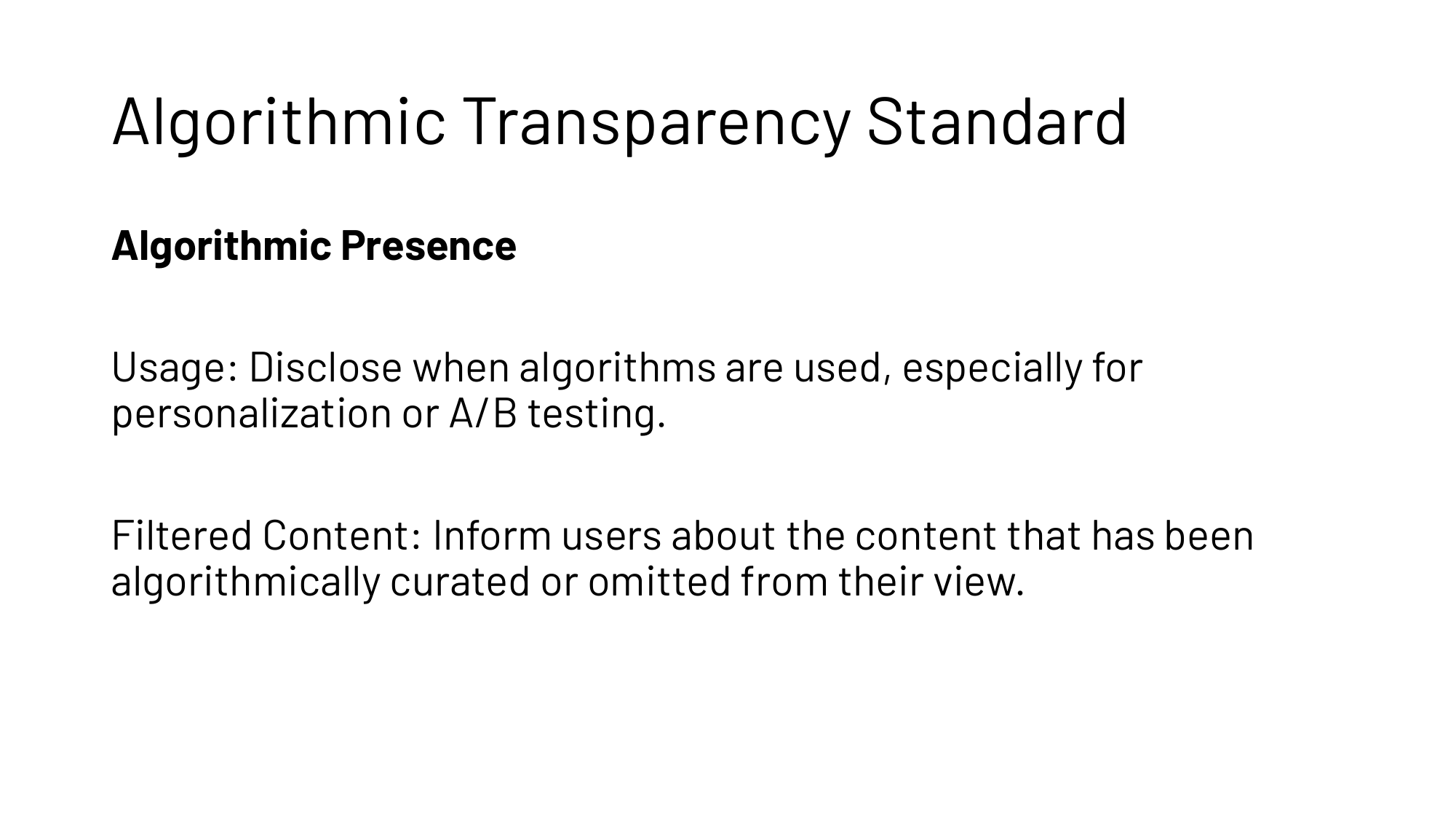

# Algorithmic Transparency Standard
Algorithmic Presence

Usage: Disclose when algorithms are used, especially for personalization or A/B testing.

Filtered Content: Inform users about the content that has been algorithmically curated or omitted from their view.